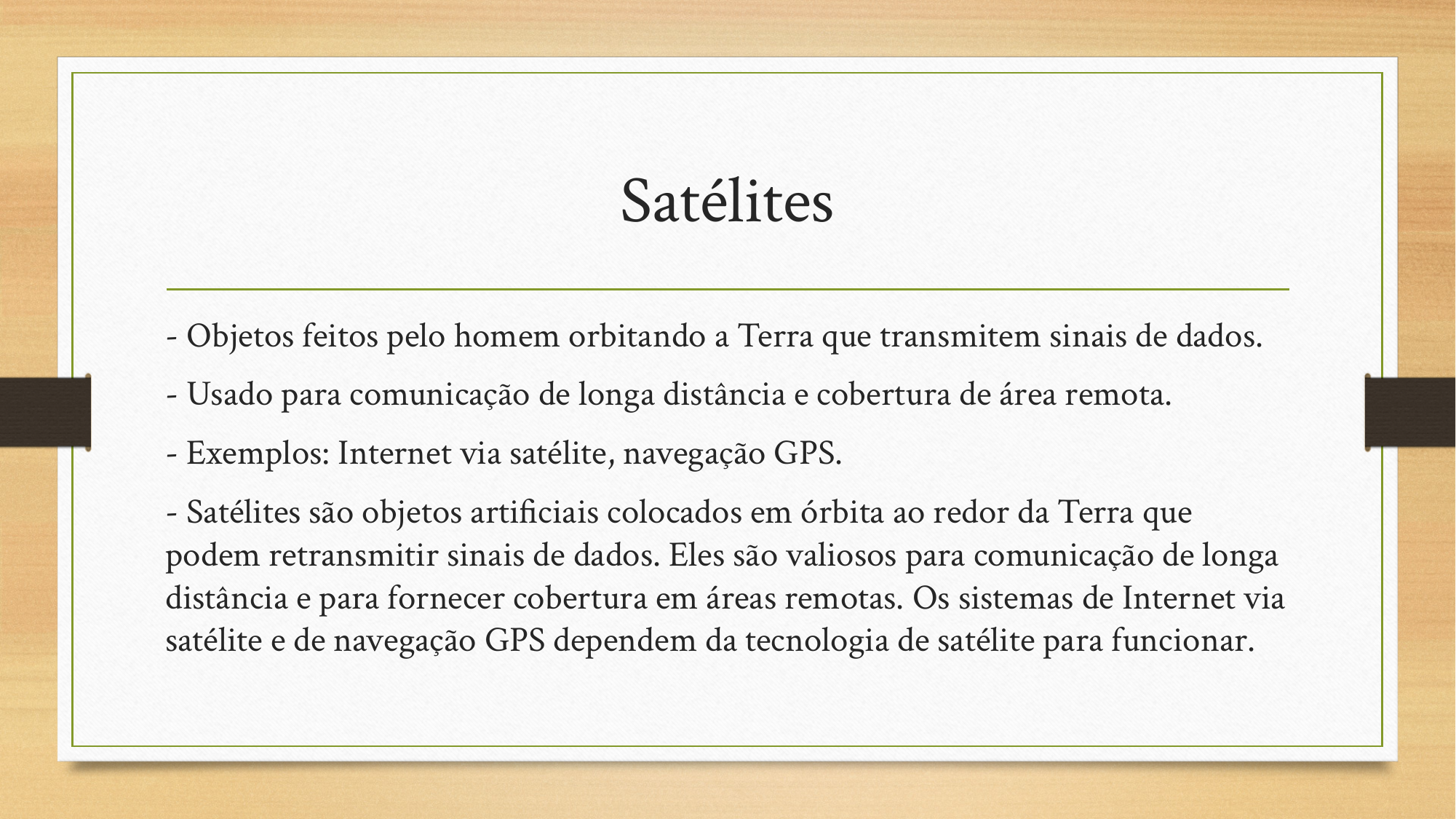

# Satélites
- Objetos feitos pelo homem orbitando a Terra que transmitem sinais de dados.
- Usado para comunicação de longa distância e cobertura de área remota.
- Exemplos: Internet via satélite, navegação GPS.
- Satélites são objetos artificiais colocados em órbita ao redor da Terra que podem retransmitir sinais de dados. Eles são valiosos para comunicação de longa distância e para fornecer cobertura em áreas remotas. Os sistemas de Internet via satélite e de navegação GPS dependem da tecnologia de satélite para funcionar.